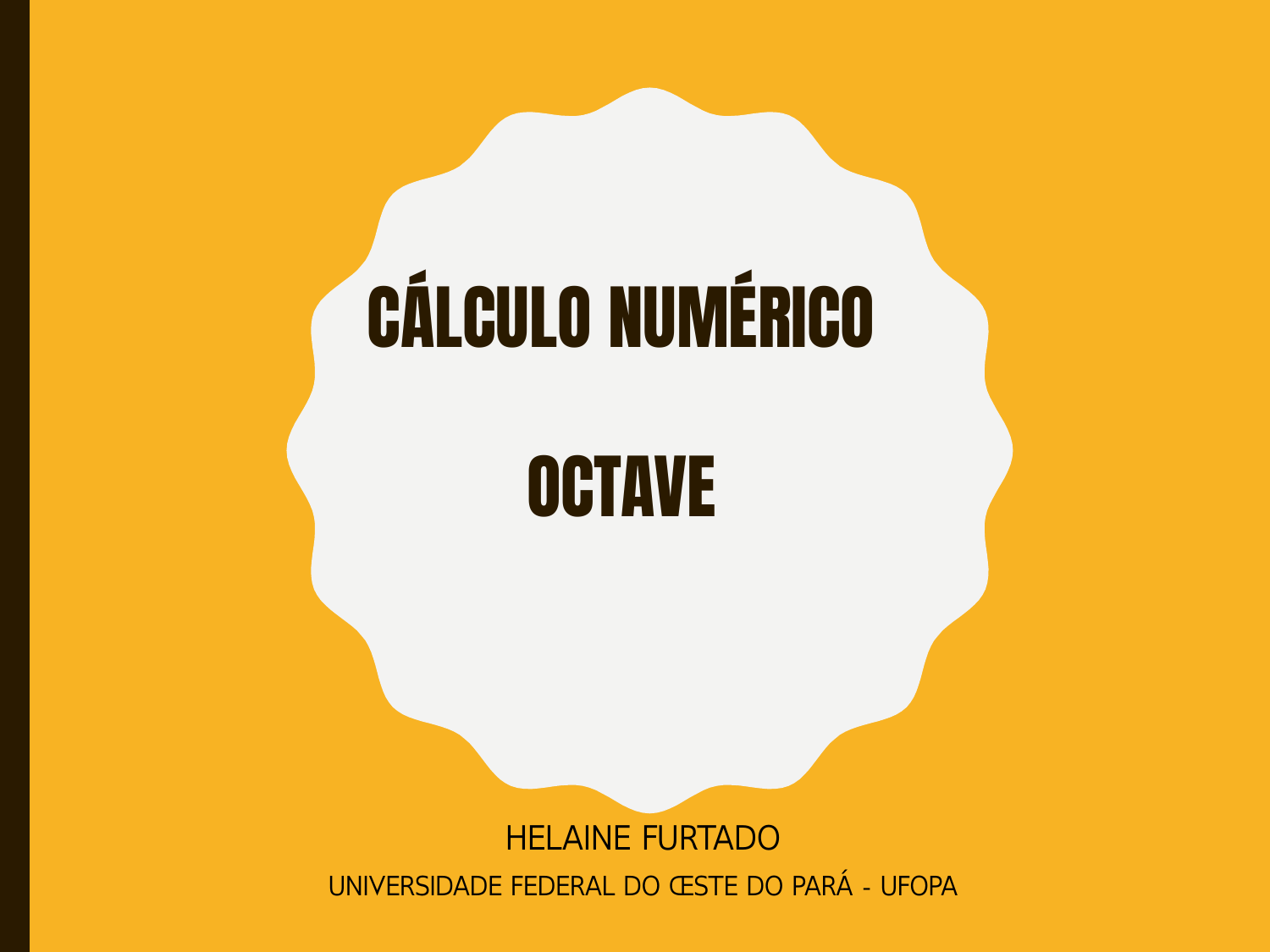

Cálculo Numérico
OCTAVE

HELAINE FURTADO
UNIVERSIDADE FEDERAL DO OESTE DO PARÁ - UFOPA